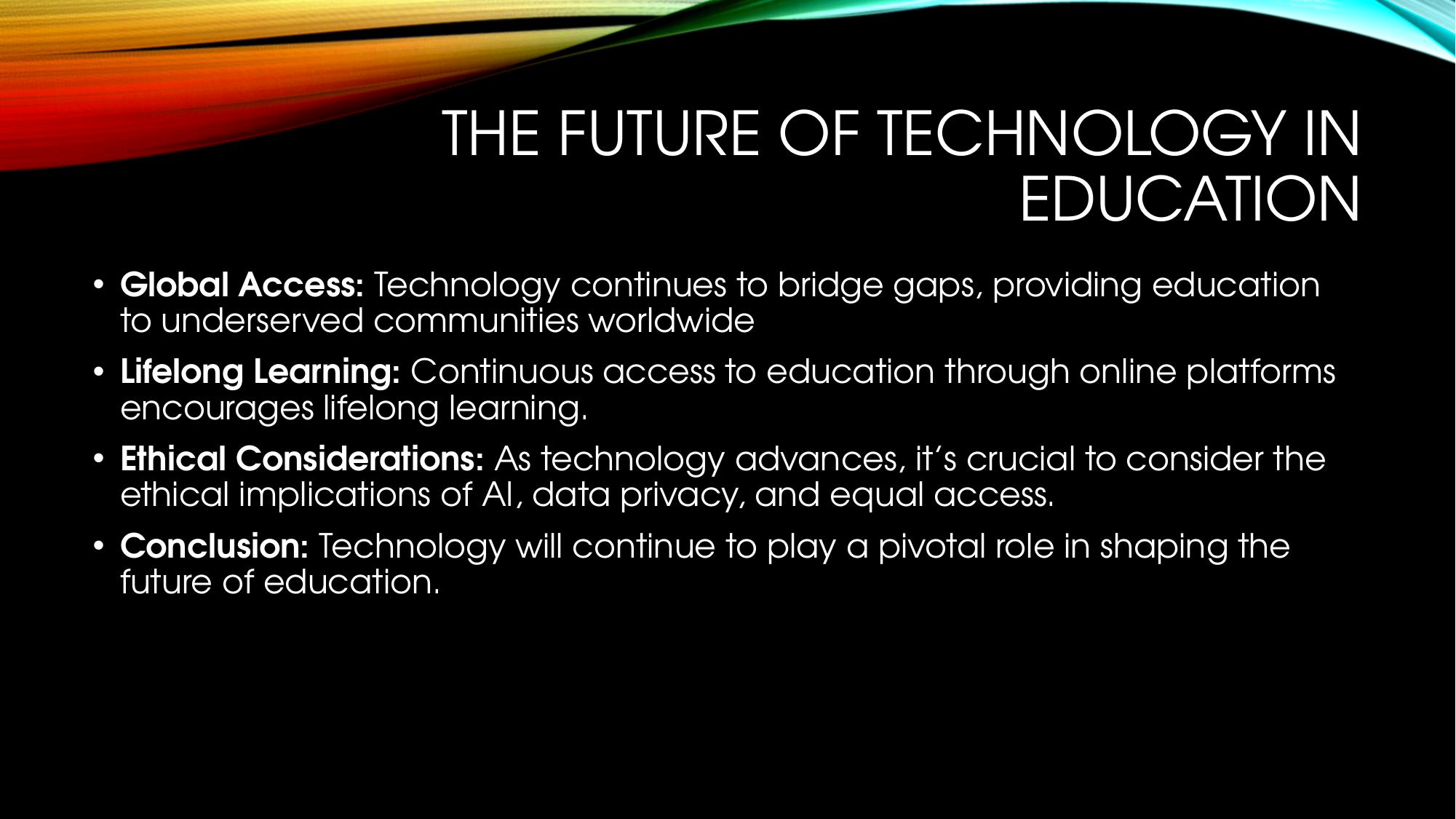

# The Future of Technology in Education
Global Access: Technology continues to bridge gaps, providing education to underserved communities worldwide
Lifelong Learning: Continuous access to education through online platforms encourages lifelong learning.
Ethical Considerations: As technology advances, it’s crucial to consider the ethical implications of AI, data privacy, and equal access.
Conclusion: Technology will continue to play a pivotal role in shaping the future of education.